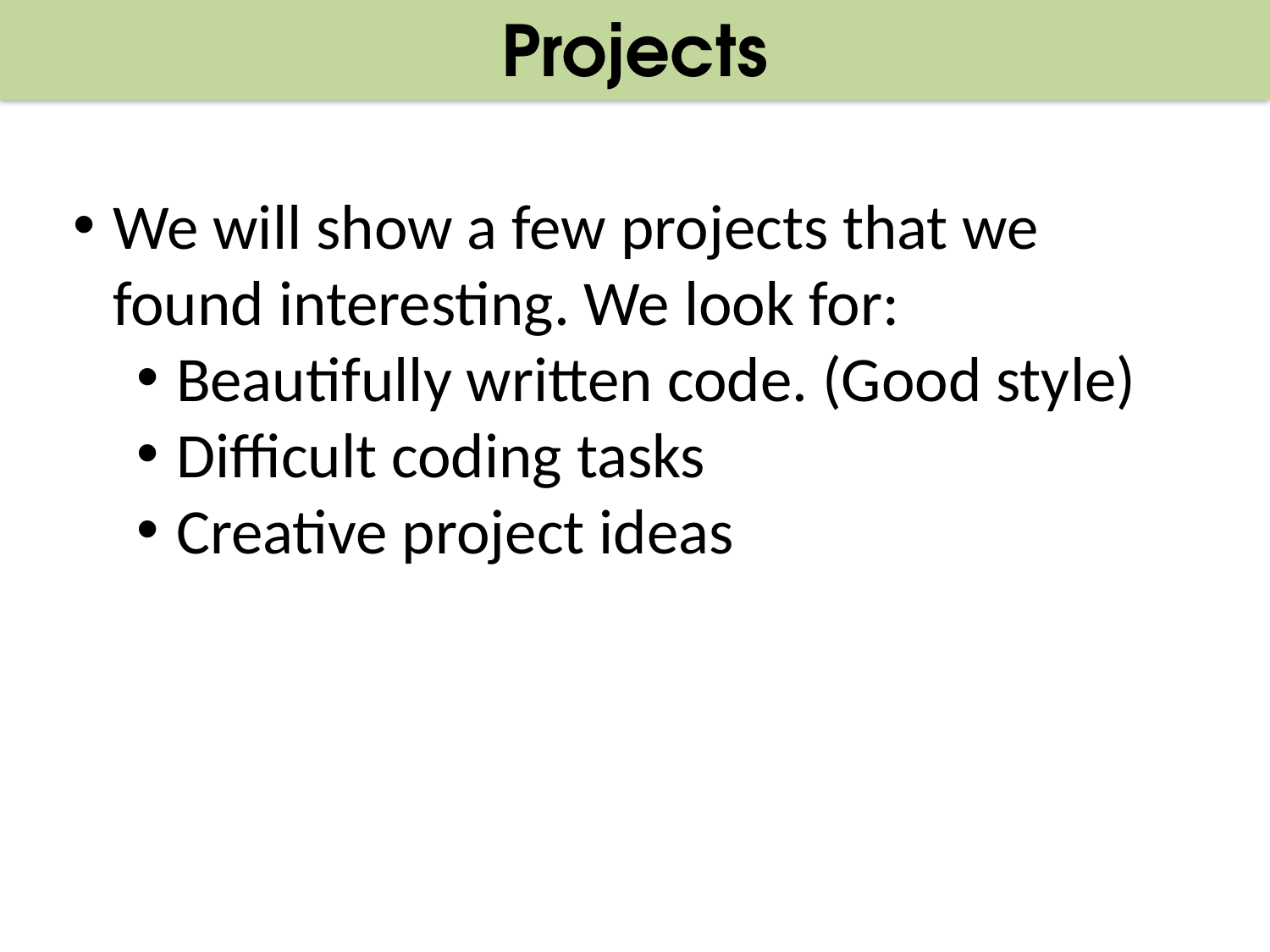

Projects
We will show a few projects that we found interesting. We look for:
Beautifully written code. (Good style)
Difficult coding tasks
Creative project ideas